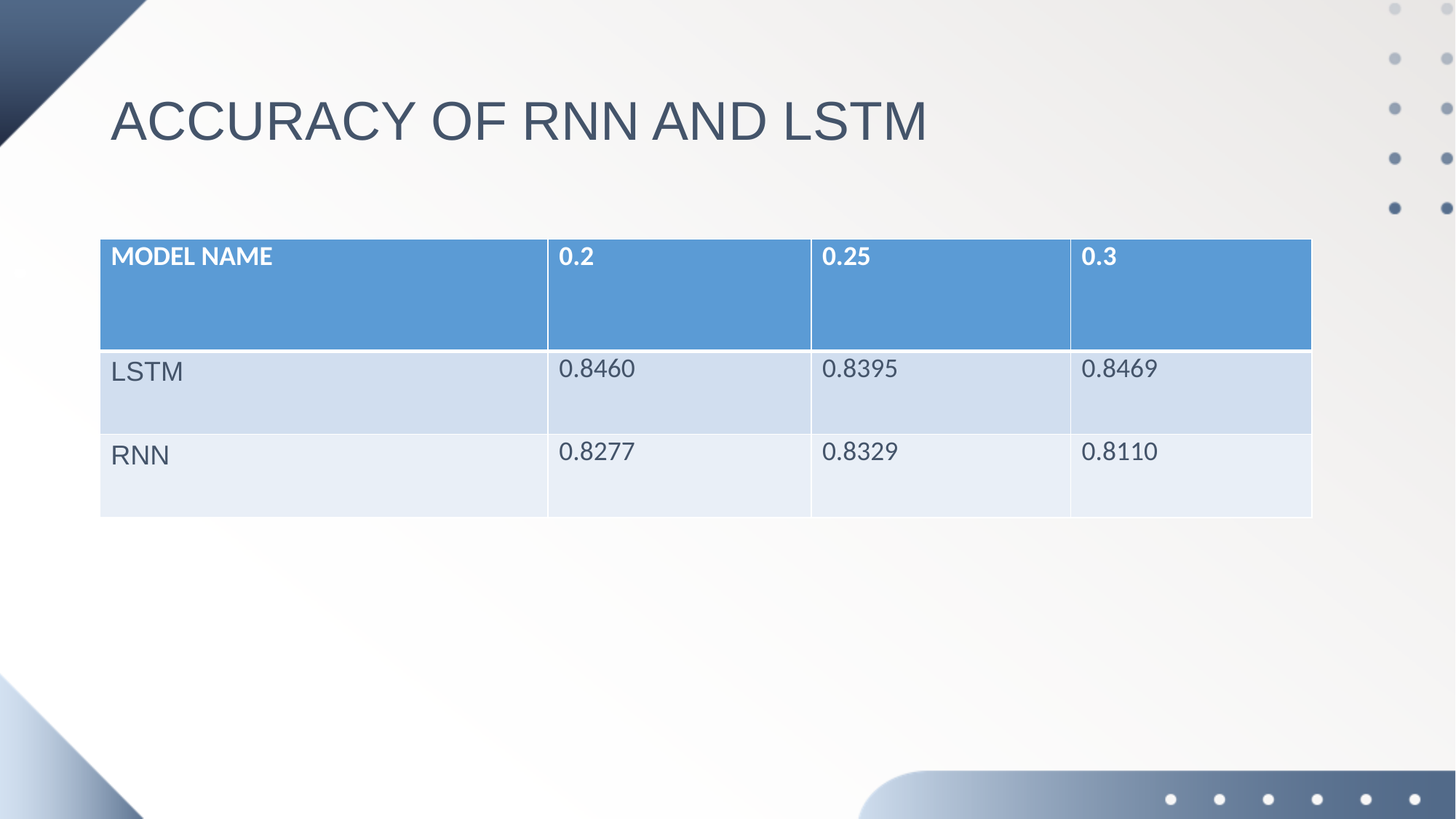

# Accuracy OF RNN AND LSTM

| MODEL NAME | 0.2 | 0.25 | 0.3 |
| --- | --- | --- | --- |
| LSTM | 0.8460 | 0.8395 | 0.8469 |
| RNN | 0.8277 | 0.8329 | 0.8110 |